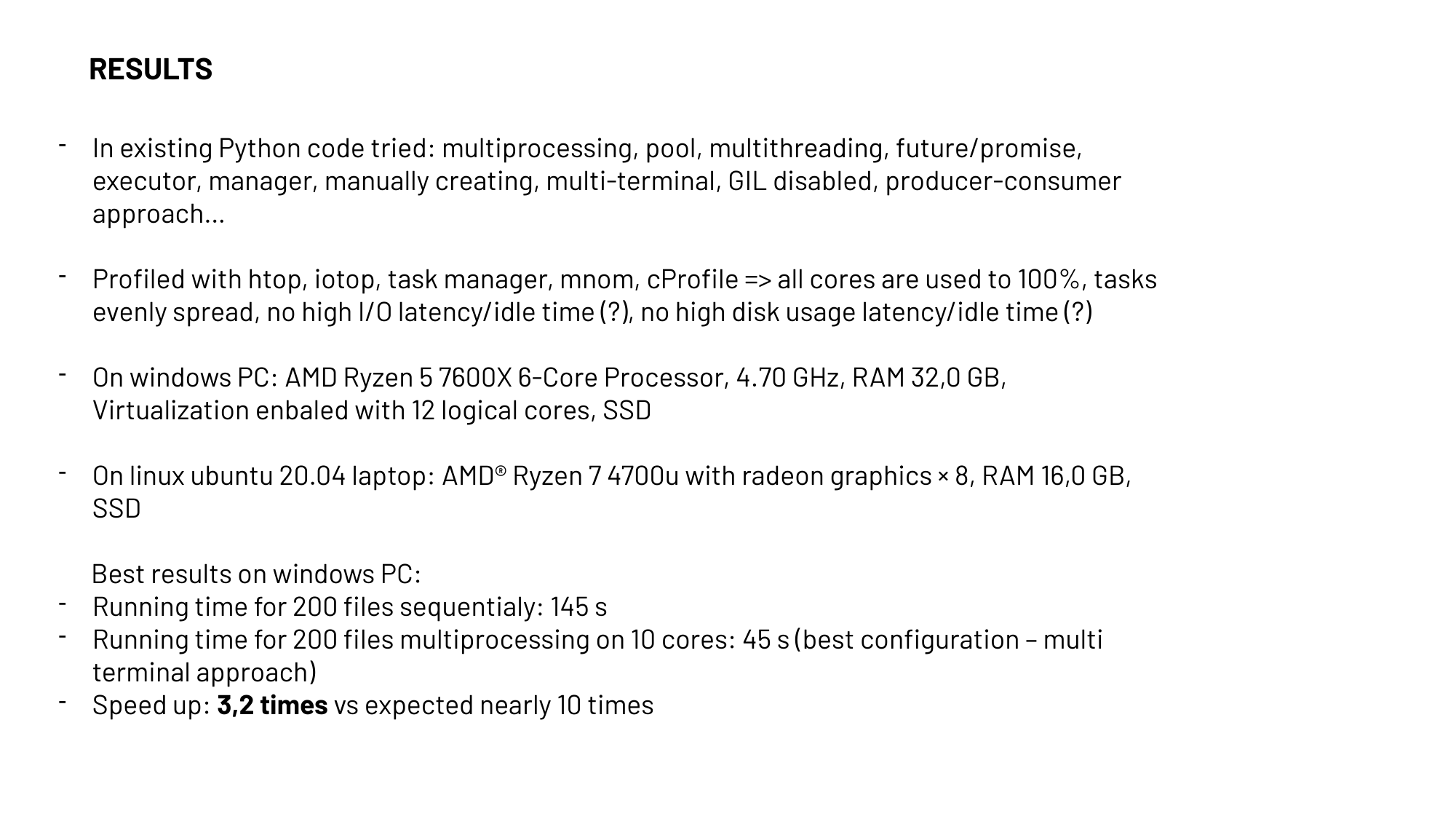

RESULTS
In existing Python code tried: multiprocessing, pool, multithreading, future/promise, executor, manager, manually creating, multi-terminal, GIL disabled, producer-consumer approach…

Profiled with htop, iotop, task manager, mnom, cProfile => all cores are used to 100%, tasks evenly spread, no high I/O latency/idle time (?), no high disk usage latency/idle time (?)

On windows PC: AMD Ryzen 5 7600X 6-Core Processor, 4.70 GHz, RAM 32,0 GB, Virtualization enbaled with 12 logical cores, SSD

On linux ubuntu 20.04 laptop: AMD® Ryzen 7 4700u with radeon graphics × 8, RAM 16,0 GB, SSD

  Best results on windows PC:
Running time for 200 files sequentialy: 145 s
Running time for 200 files multiprocessing on 10 cores: 45 s (best configuration – multi terminal approach)
Speed up: 3,2 times vs expected nearly 10 times